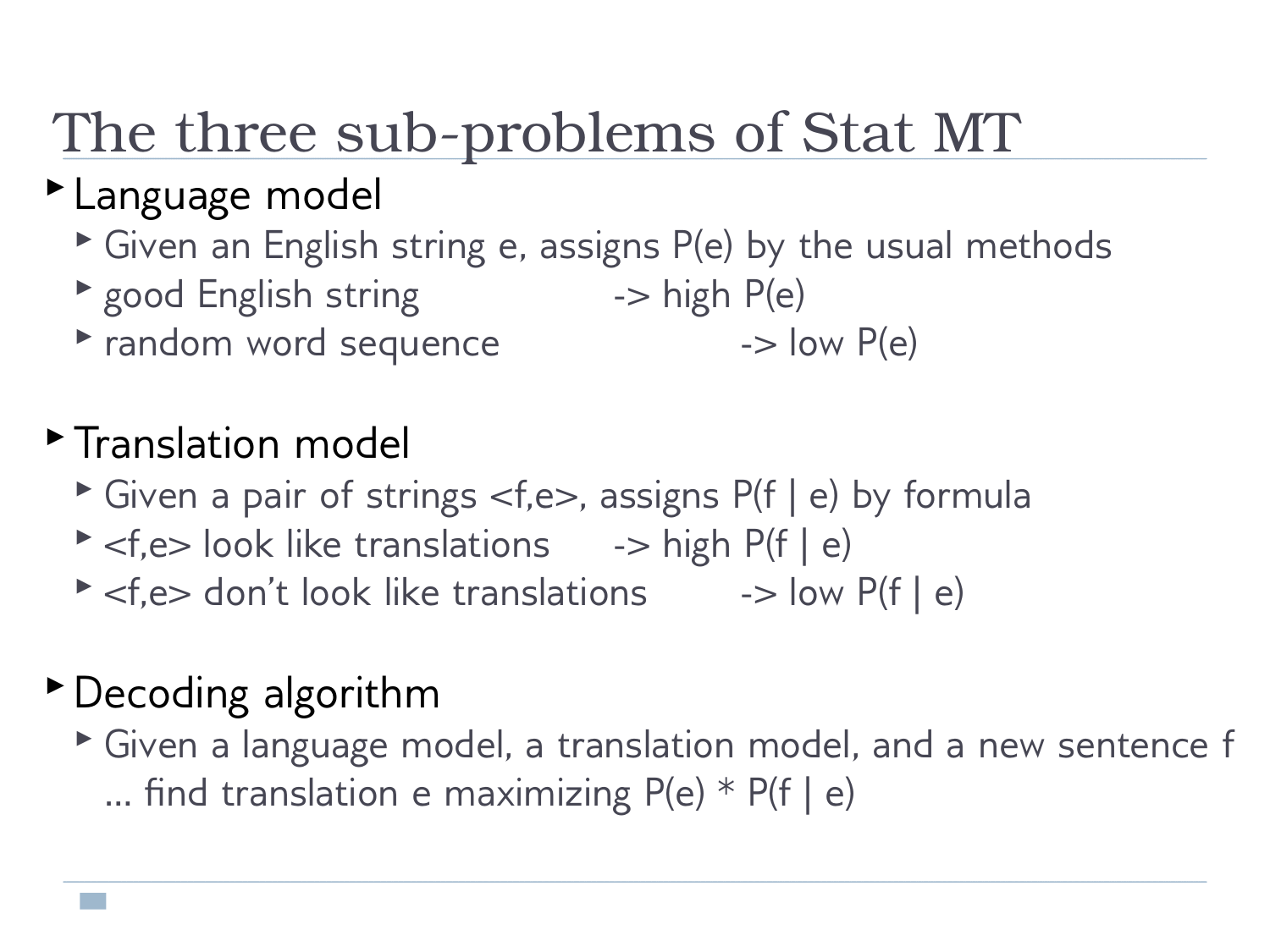

The three sub-problems of Stat MT
Language model
Given an English string e, assigns P(e) by the usual methods
good English string 		-> high P(e)
random word sequence 		-> low P(e)

Translation model
Given a pair of strings <f,e>, assigns P(f | e) by formula
<f,e> look like translations 	-> high P(f | e)
<f,e> don’t look like translations 	-> low P(f | e)

Decoding algorithm
Given a language model, a translation model, and a new sentence f … find translation e maximizing P(e) * P(f | e)